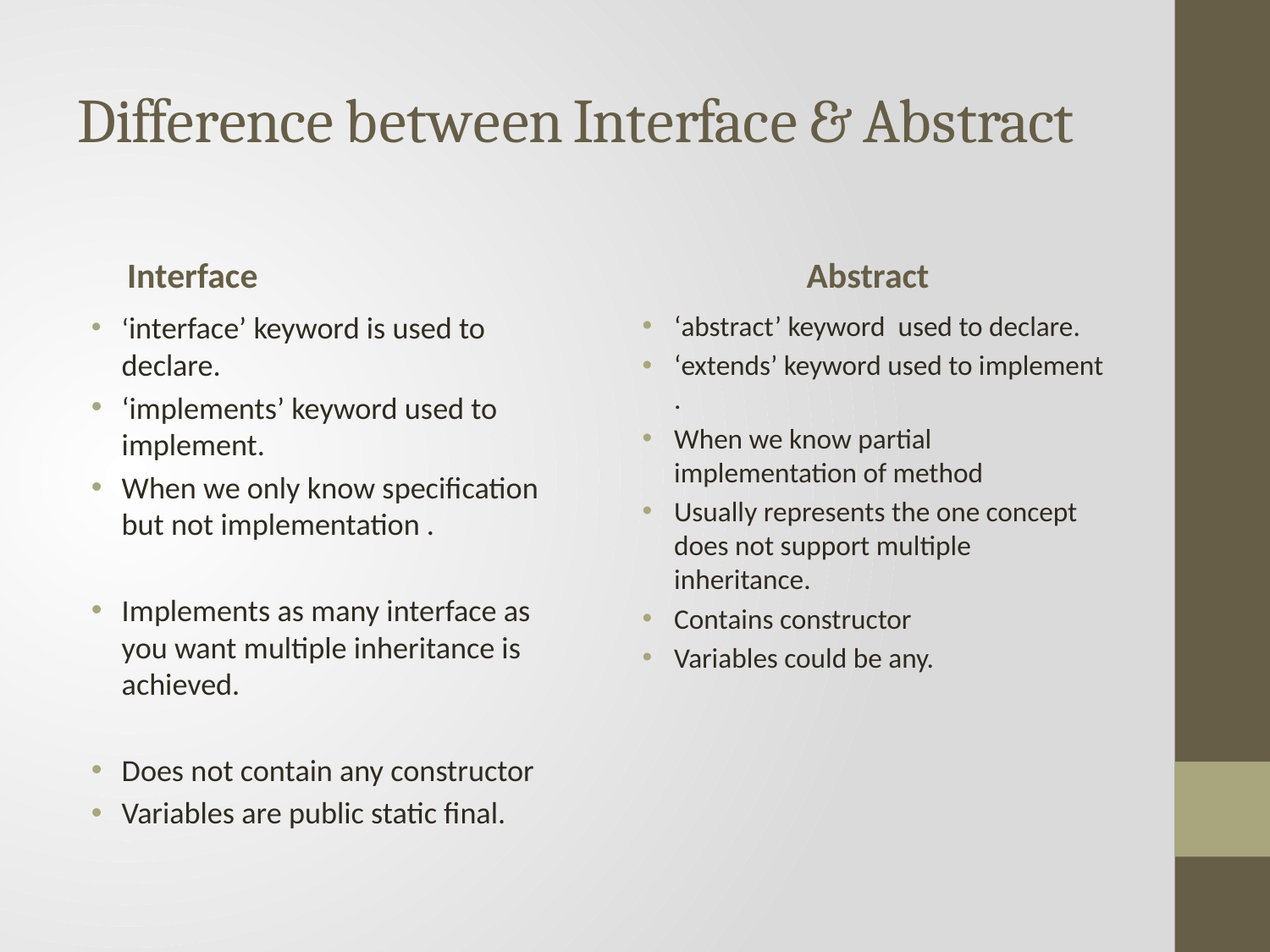

# Difference between Interface & Abstract
Interface
Abstract
‘interface’ keyword is used to declare.
‘implements’ keyword used to implement.
When we only know specification but not implementation .

Implements as many interface as you want multiple inheritance is achieved.

Does not contain any constructor
Variables are public static final.
‘abstract’ keyword  used to declare.
‘extends’ keyword used to implement .
When we know partial implementation of method
Usually represents the one concept does not support multiple inheritance.
Contains constructor
Variables could be any.